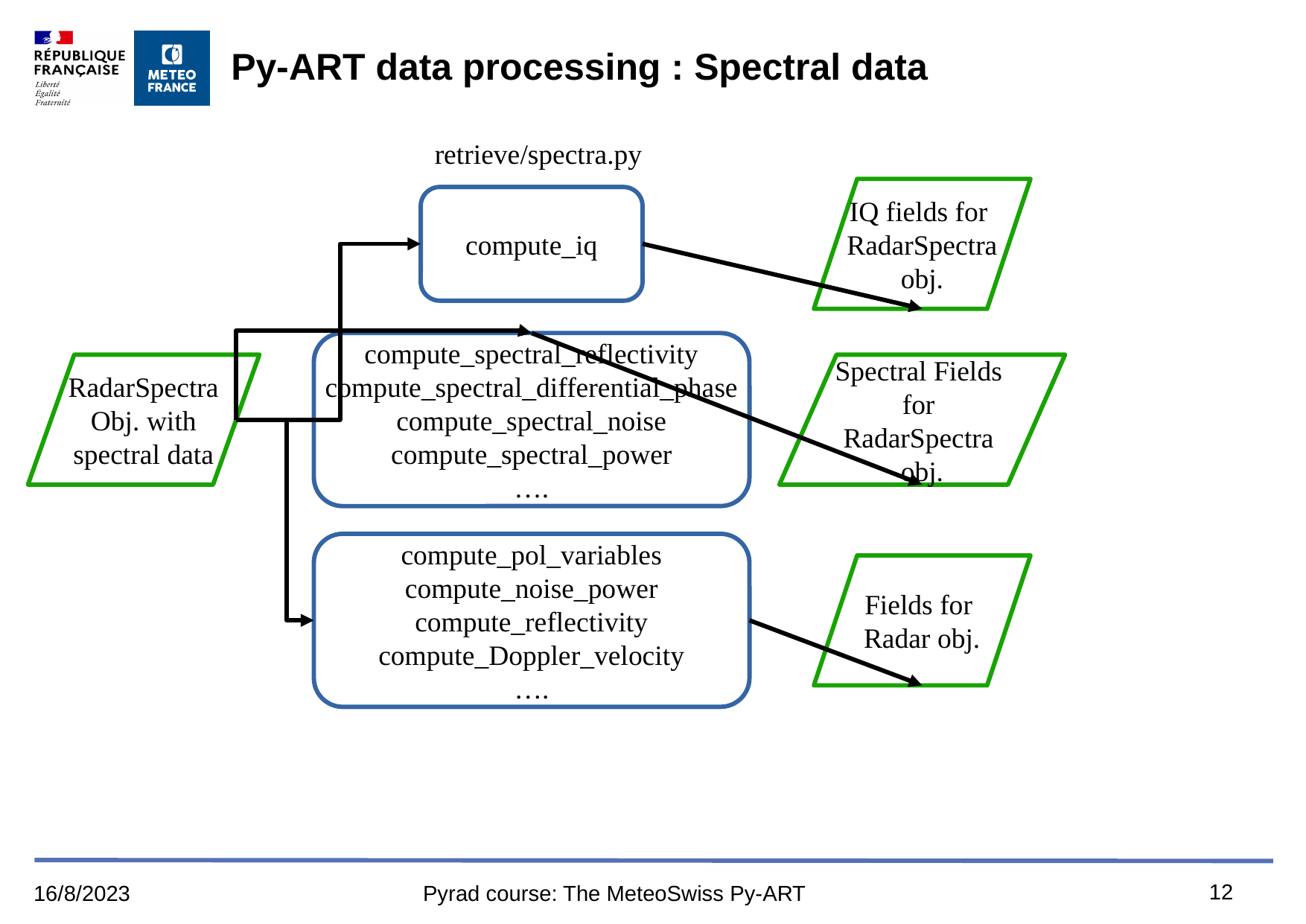

# Py-ART data processing : Spectral data
retrieve/spectra.py
IQ fields for
RadarSpectra
obj.
compute_iq
compute_spectral_reflectivity
compute_spectral_differential_phase
compute_spectral_noise
compute_spectral_power
….
RadarSpectra
Obj. with
spectral data
Spectral Fields
for
RadarSpectra
obj.
compute_pol_variables
compute_noise_power
compute_reflectivity
compute_Doppler_velocity
….
Fields for
Radar obj.
12
16/8/2023
Pyrad course: The MeteoSwiss Py-ART